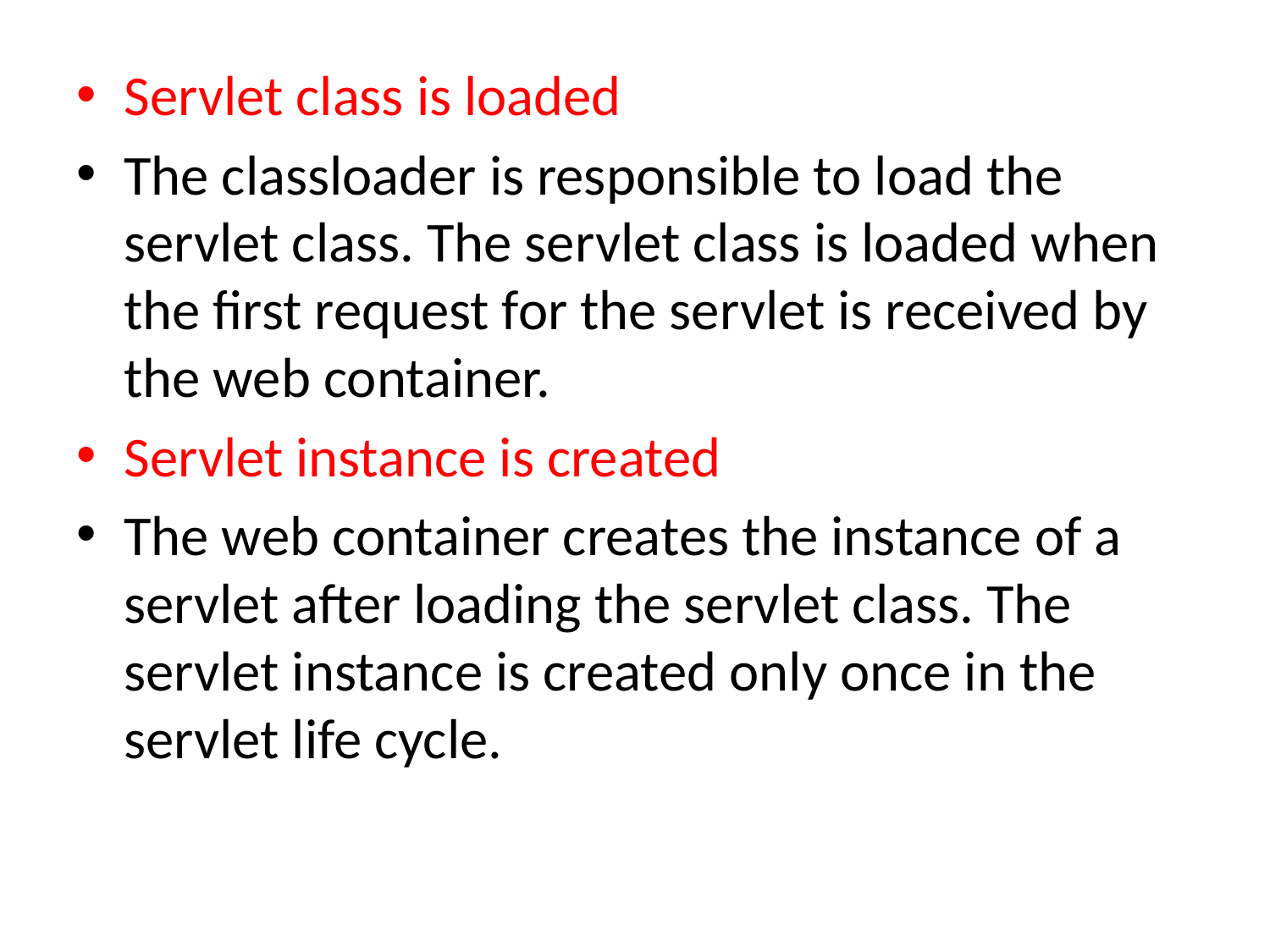

Servlet class is loaded
The classloader is responsible to load the servlet class. The servlet class is loaded when the first request for the servlet is received by the web container.
Servlet instance is created
The web container creates the instance of a servlet after loading the servlet class. The servlet instance is created only once in the servlet life cycle.